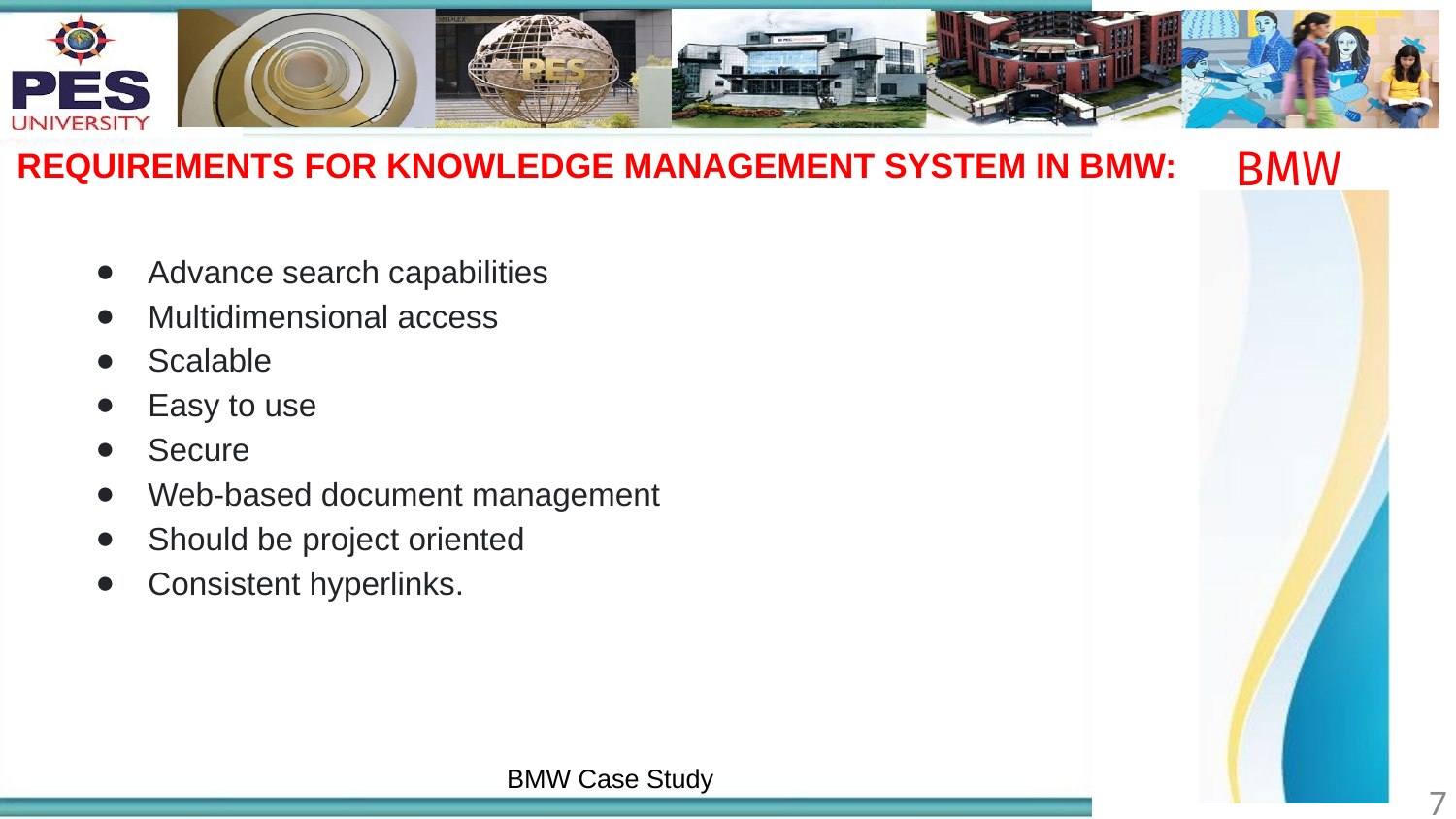

BMW
# REQUIREMENTS FOR KNOWLEDGE MANAGEMENT SYSTEM IN BMW:
Advance search capabilities
Multidimensional access
Scalable
Easy to use
Secure
Web-based document management
Should be project oriented
Consistent hyperlinks.
BMW Case Study
7